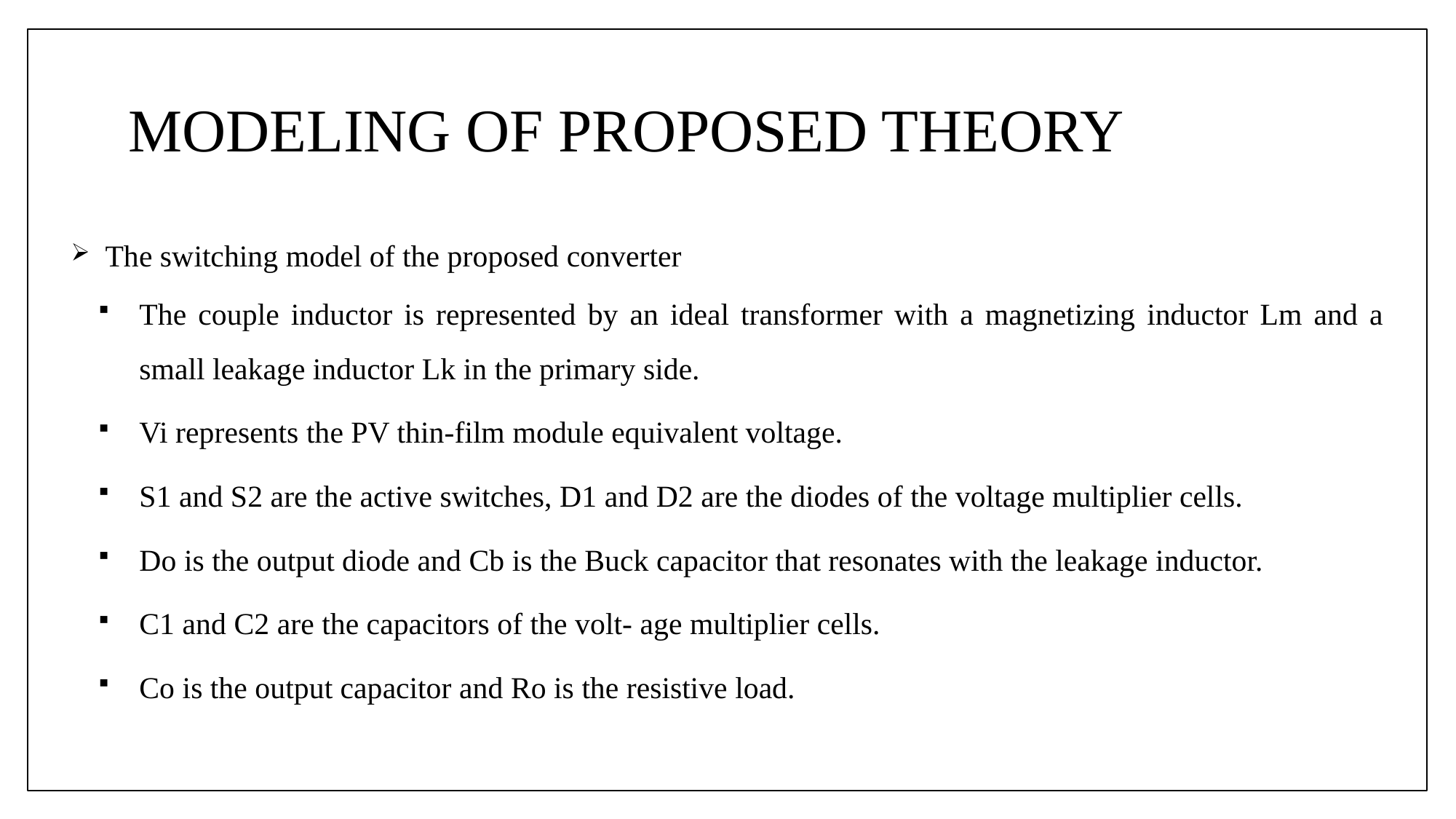

# MODELING OF PROPOSED THEORY
The switching model of the proposed converter
The couple inductor is represented by an ideal transformer with a magnetizing inductor Lm and a small leakage inductor Lk in the primary side.
Vi represents the PV thin-film module equivalent voltage.
S1 and S2 are the active switches, D1 and D2 are the diodes of the voltage multiplier cells.
Do is the output diode and Cb is the Buck capacitor that resonates with the leakage inductor.
C1 and C2 are the capacitors of the volt- age multiplier cells.
Co is the output capacitor and Ro is the resistive load.